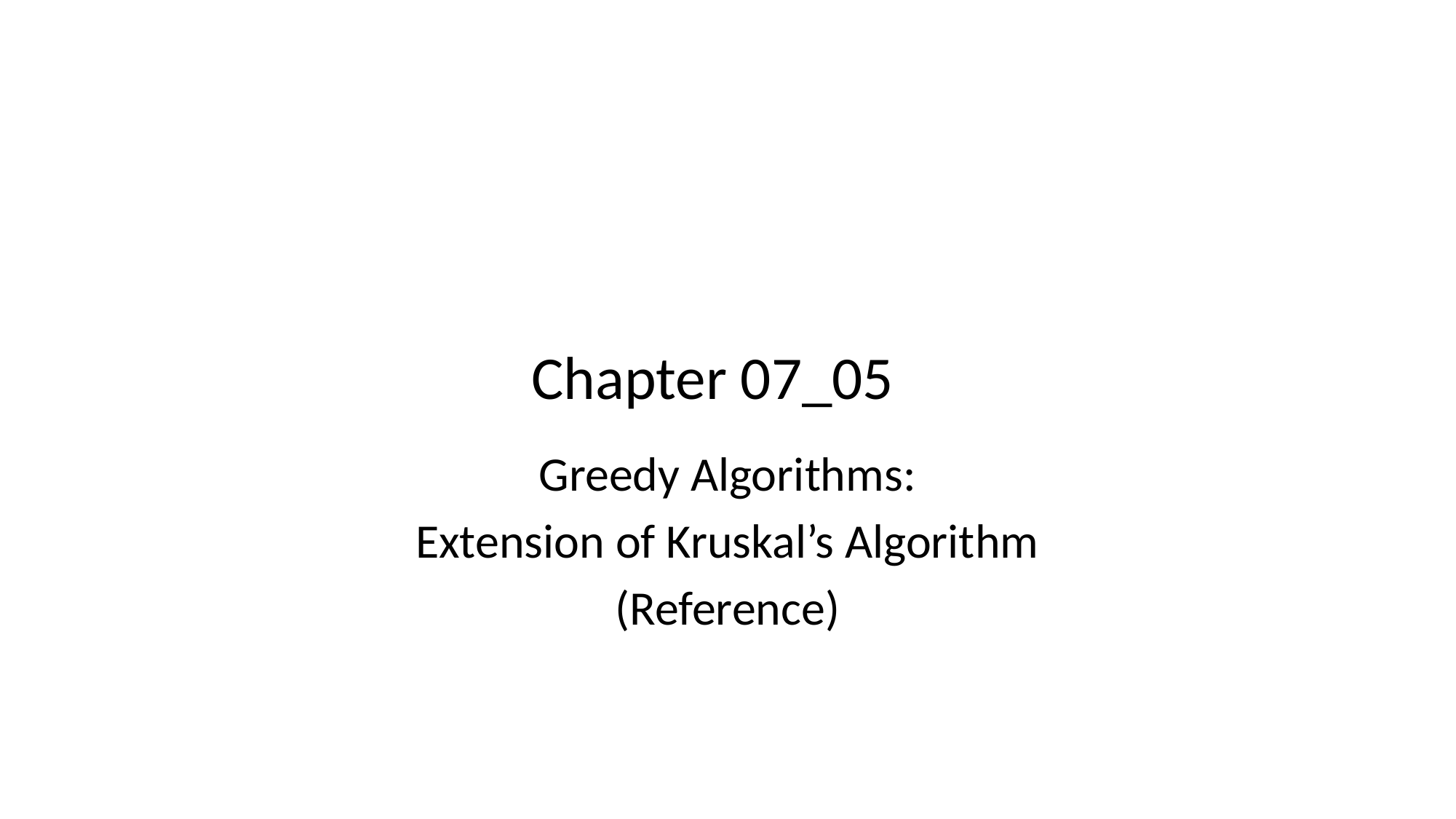

# Chapter 07_05
Greedy Algorithms:
Extension of Kruskal’s Algorithm
(Reference)